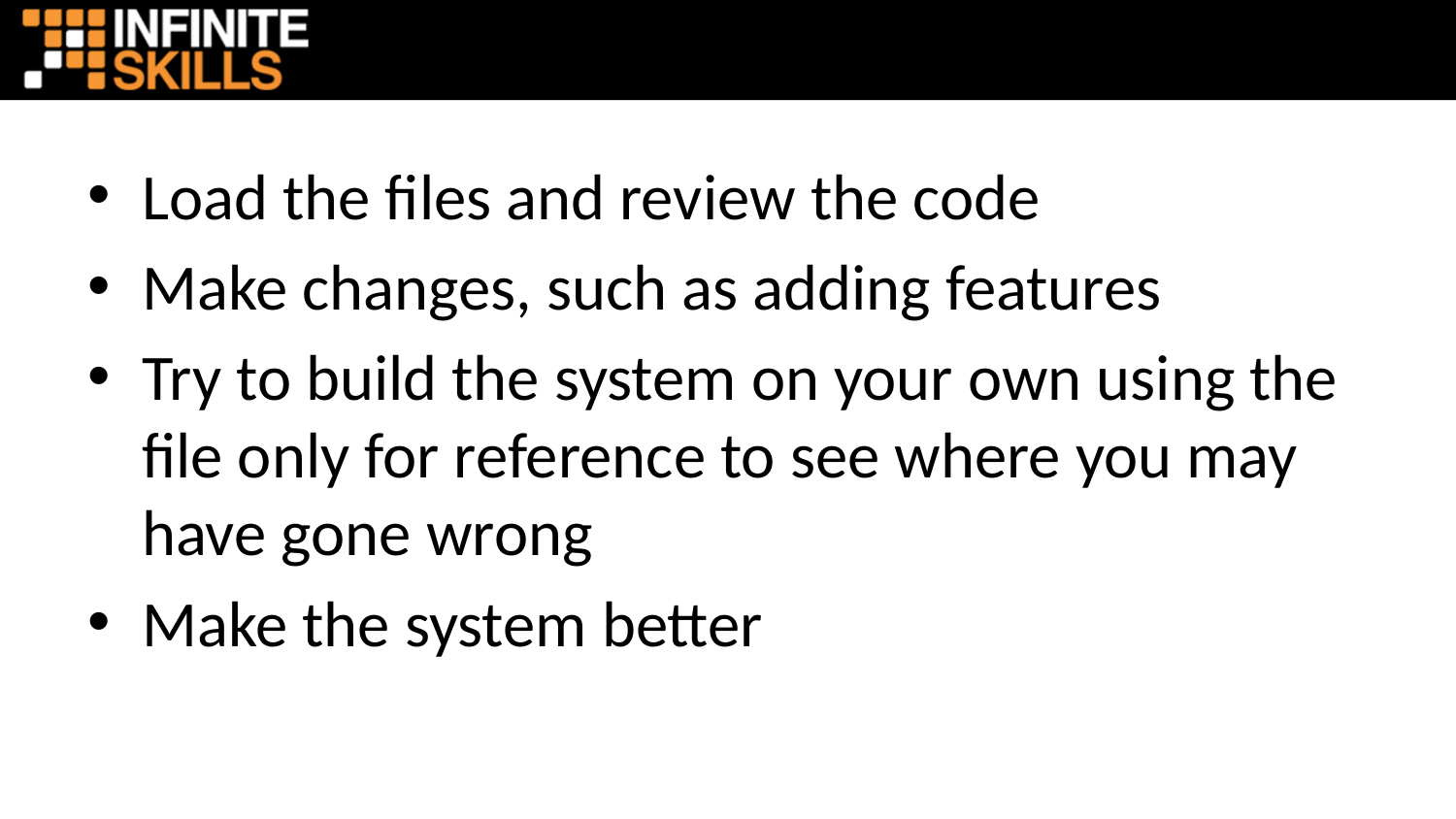

Load the files and review the code
Make changes, such as adding features
Try to build the system on your own using the file only for reference to see where you may have gone wrong
Make the system better